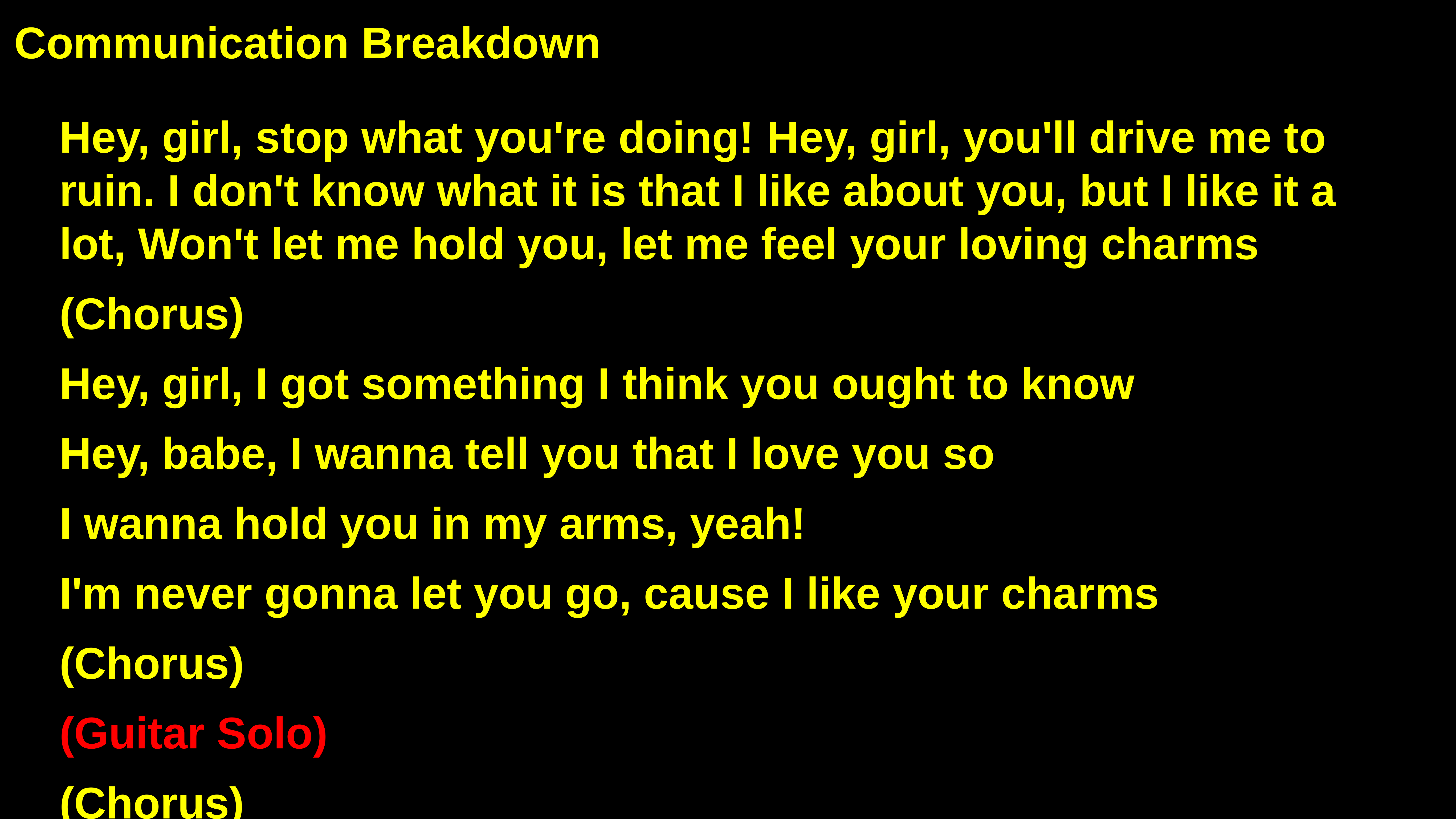

Communication Breakdown
Hey, girl, stop what you're doing! Hey, girl, you'll drive me to ruin. I don't know what it is that I like about you, but I like it a lot, Won't let me hold you, let me feel your loving charms
(Chorus)
Hey, girl, I got something I think you ought to know
Hey, babe, I wanna tell you that I love you so
I wanna hold you in my arms, yeah!
I'm never gonna let you go, cause I like your charms
(Chorus)
(Guitar Solo)
(Chorus)